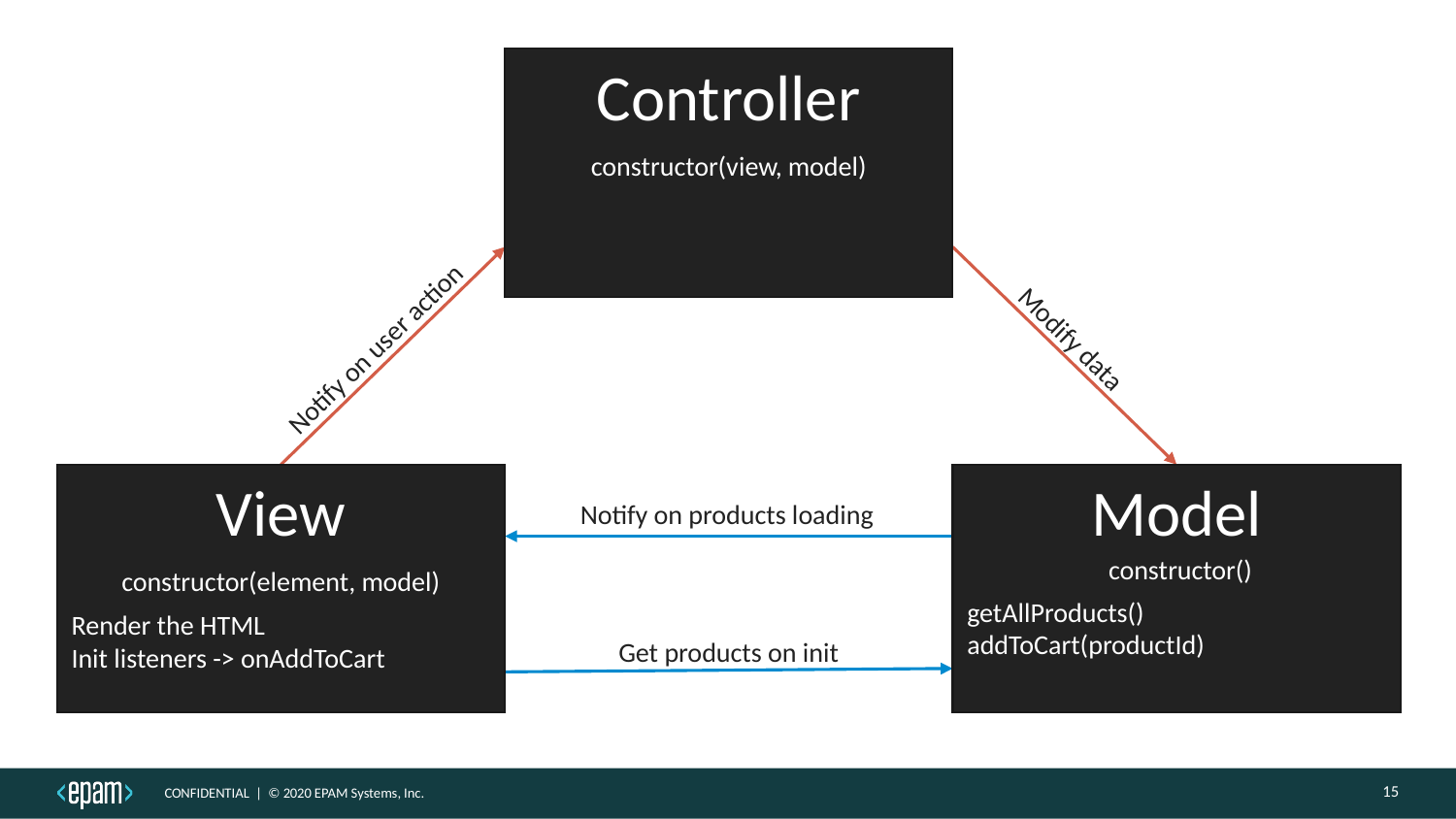

Controller
constructor(view, model)
Modify data
Notify on user action

View

Model
Notify on products loading
constructor()
constructor(element, model)
getAllProducts()
addToCart(productId)
Render the HTML
Init listeners -> onAddToCart
Get products on init
15